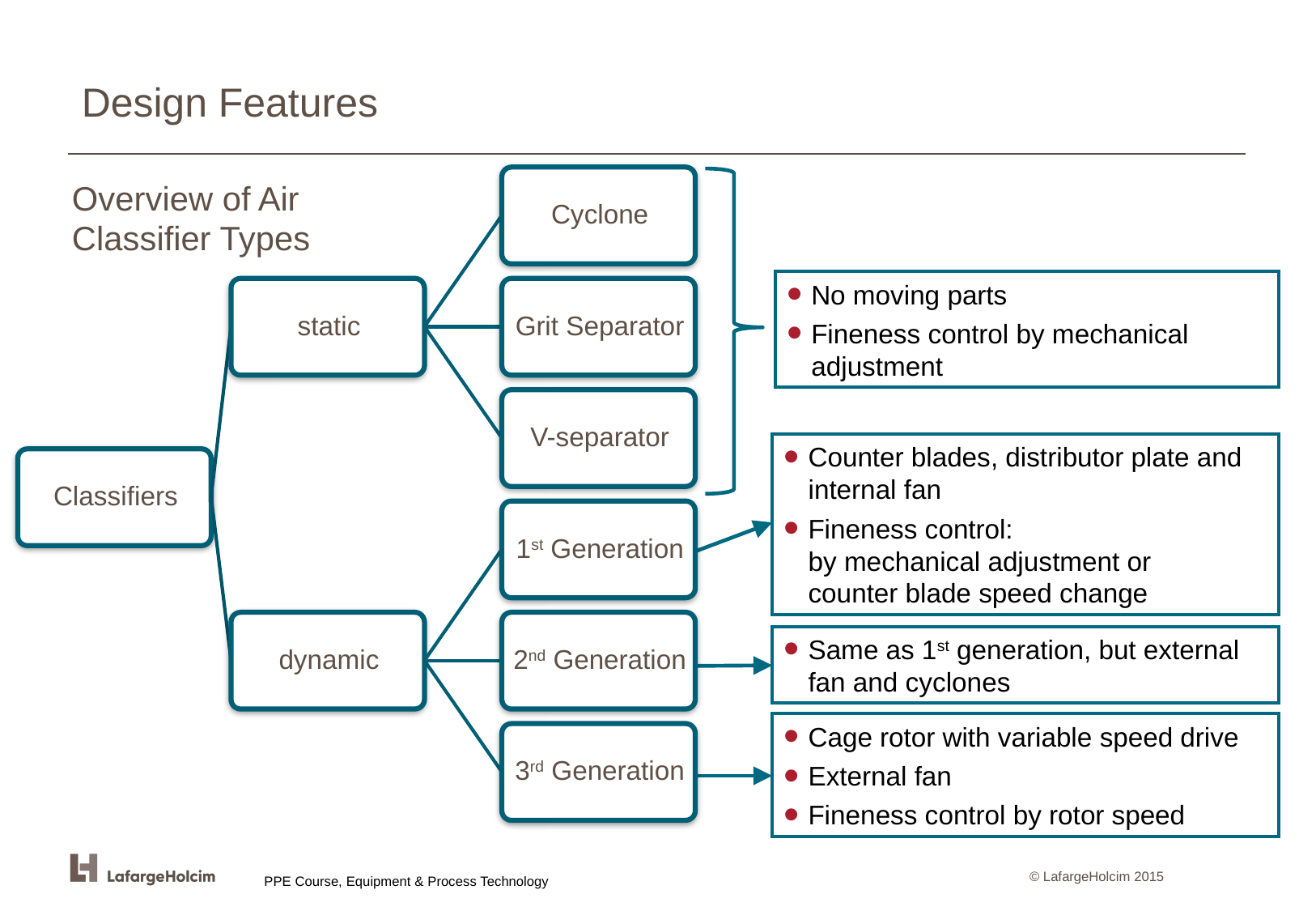

# Design Features
Classifiers

static

Cyclone

Grit Separator

V-separator

dynamic

1st Generation

2nd Generation

3rd Generation

Overview of Air Classifier Types
No moving parts
Fineness control by mechanical adjustment
Counter blades, distributor plate and internal fan
Fineness control:
by mechanical adjustment or
counter blade speed change
Same as 1st generation, but external fan and cyclones
Cage rotor with variable speed drive
External fan
Fineness control by rotor speed